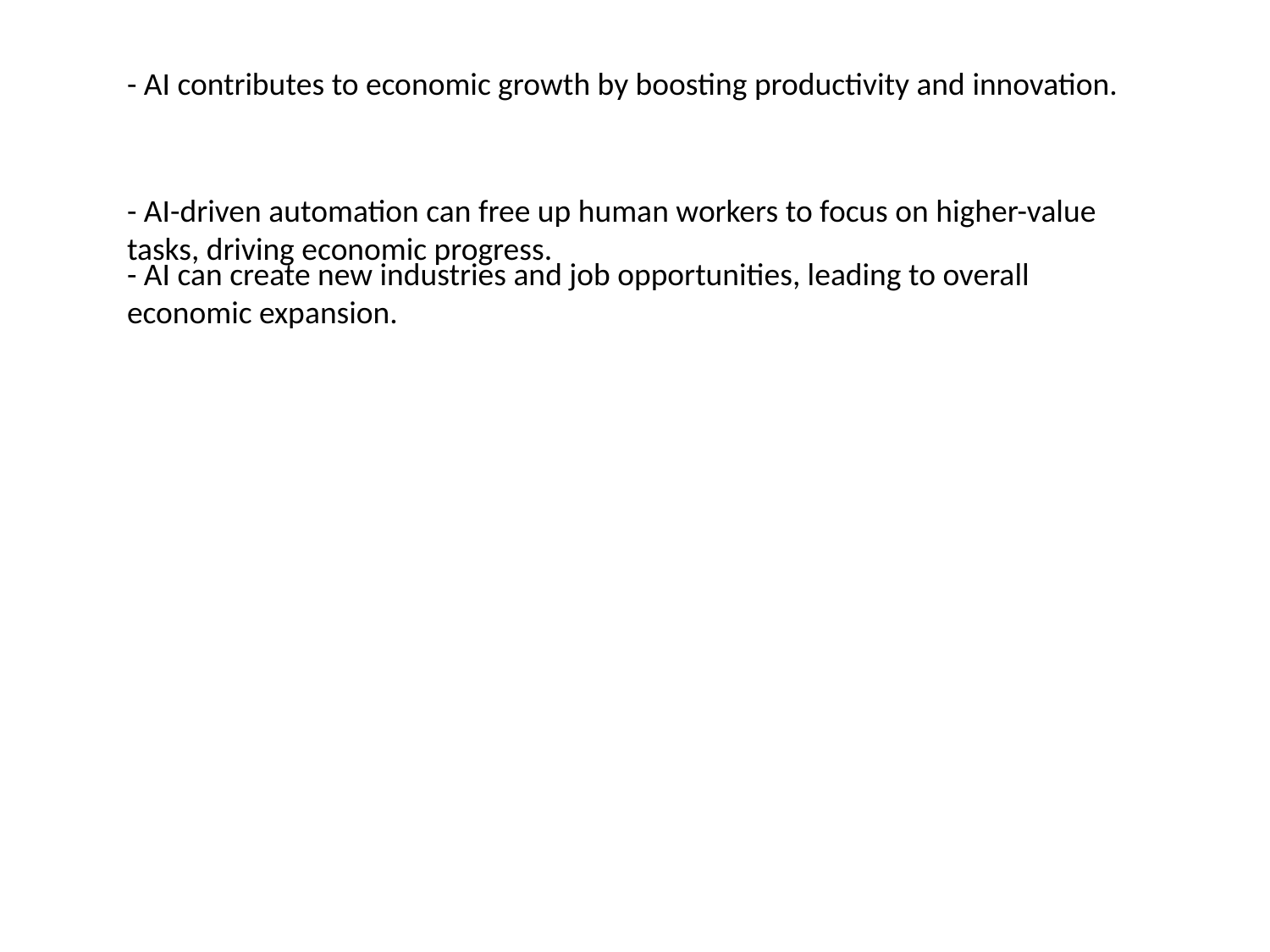

#
- AI contributes to economic growth by boosting productivity and innovation.
- AI-driven automation can free up human workers to focus on higher-value tasks, driving economic progress.
- AI can create new industries and job opportunities, leading to overall economic expansion.